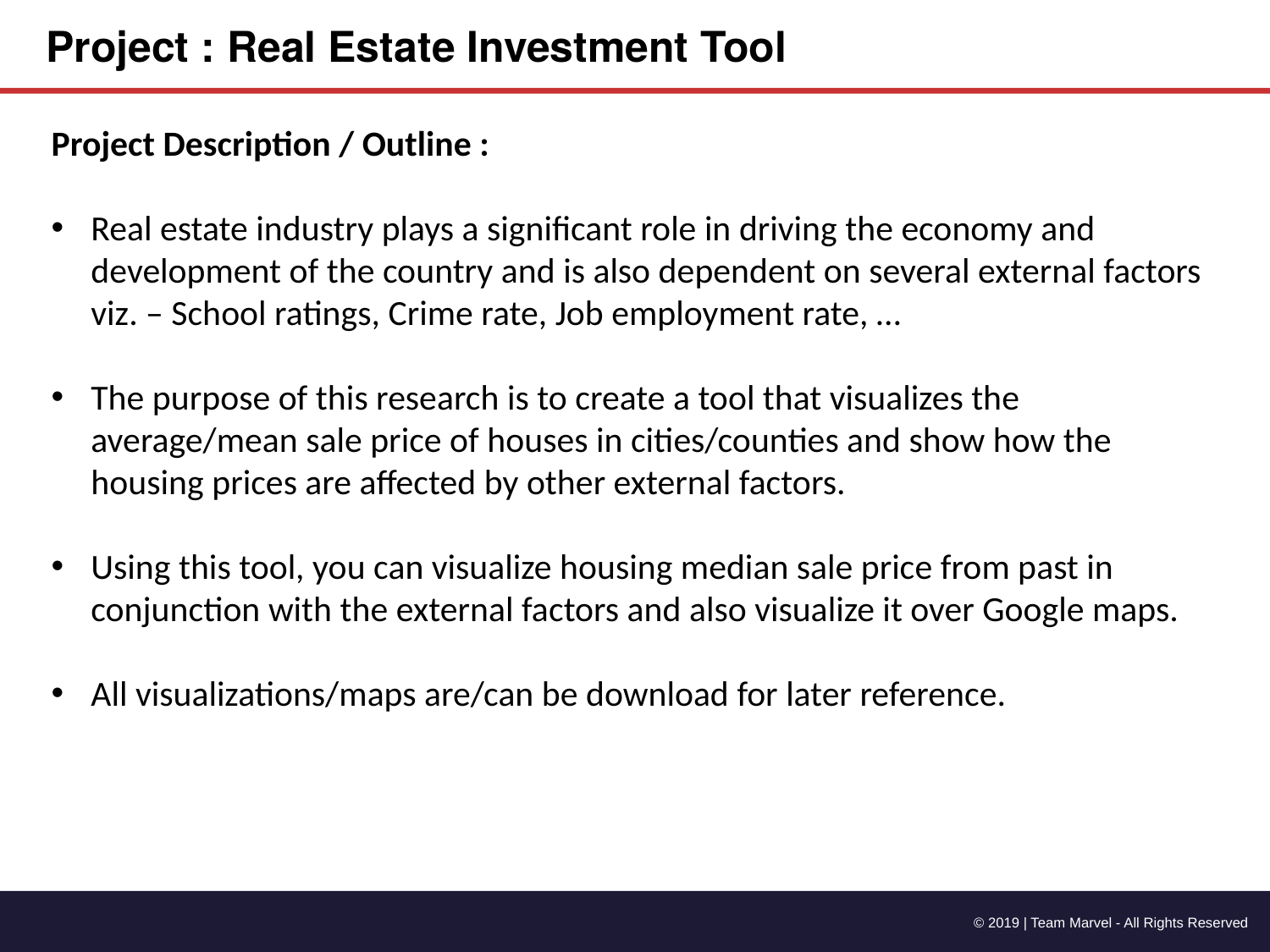

Project : Real Estate Investment Tool
Project Description / Outline :

Real estate industry plays a significant role in driving the economy and development of the country and is also dependent on several external factors viz. – School ratings, Crime rate, Job employment rate, …

The purpose of this research is to create a tool that visualizes the average/mean sale price of houses in cities/counties and show how the housing prices are affected by other external factors.

Using this tool, you can visualize housing median sale price from past in conjunction with the external factors and also visualize it over Google maps.

All visualizations/maps are/can be download for later reference.